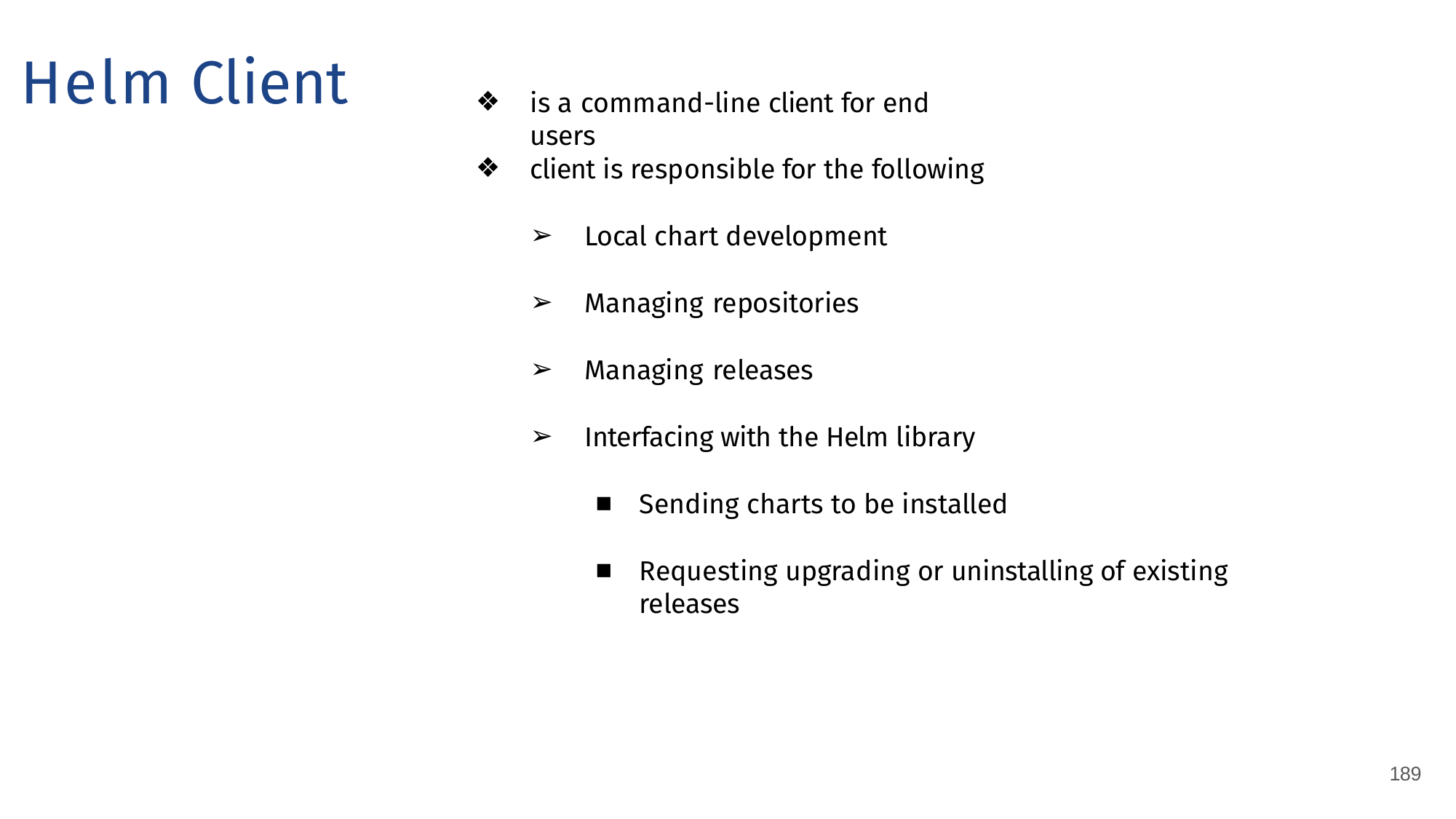

# Helm Client
is a command-line client for end users
client is responsible for the following

Local chart development

Managing repositories

Managing releases

Interfacing with the Helm library

Sending charts to be installed

Requesting upgrading or uninstalling of existing releases
189